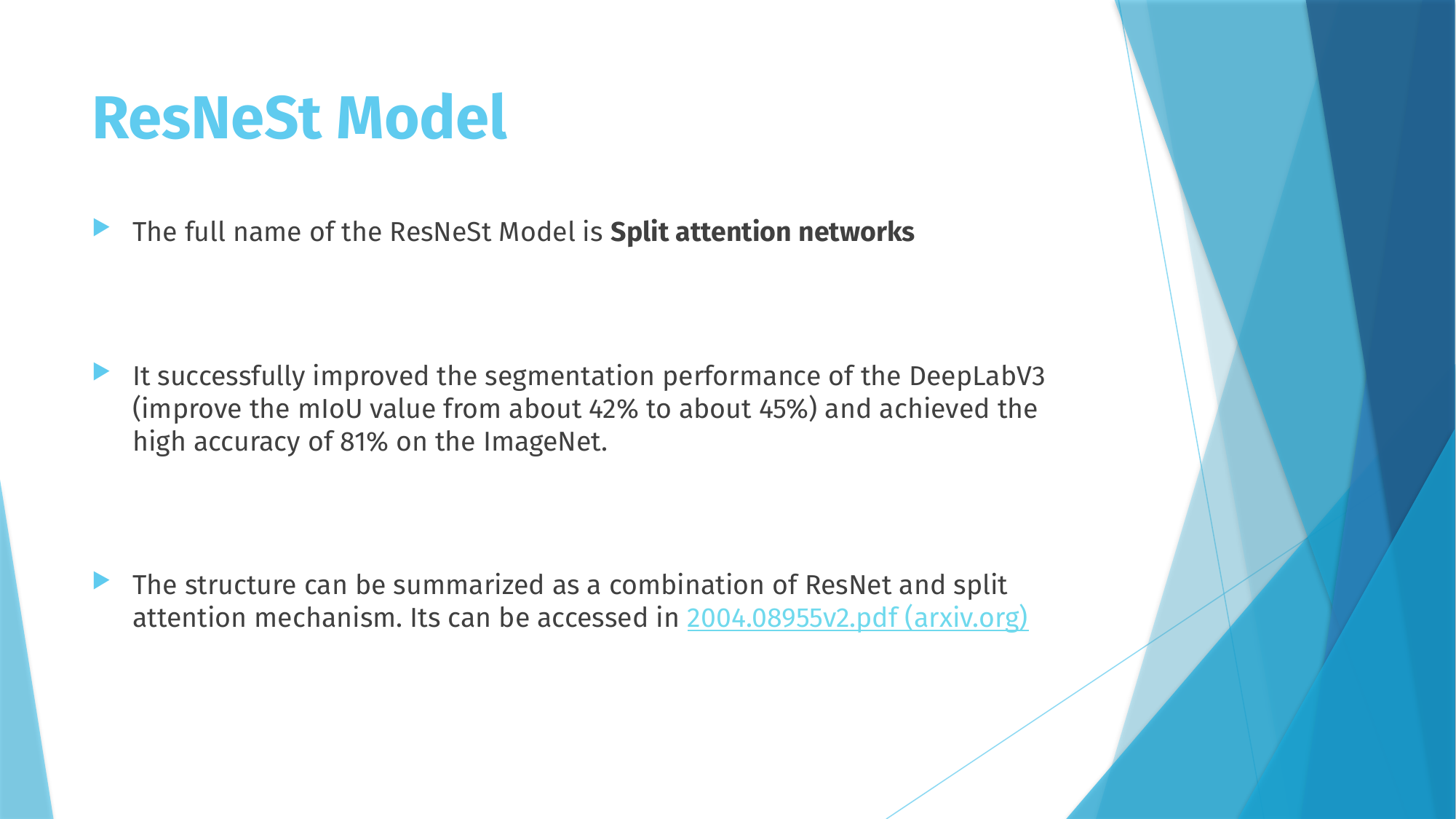

# ResNeSt Model
The full name of the ResNeSt Model is Split attention networks

It successfully improved the segmentation performance of the DeepLabV3 (improve the mIoU value from about 42% to about 45%) and achieved the high accuracy of 81% on the ImageNet.

The structure can be summarized as a combination of ResNet and split attention mechanism. Its can be accessed in 2004.08955v2.pdf (arxiv.org)